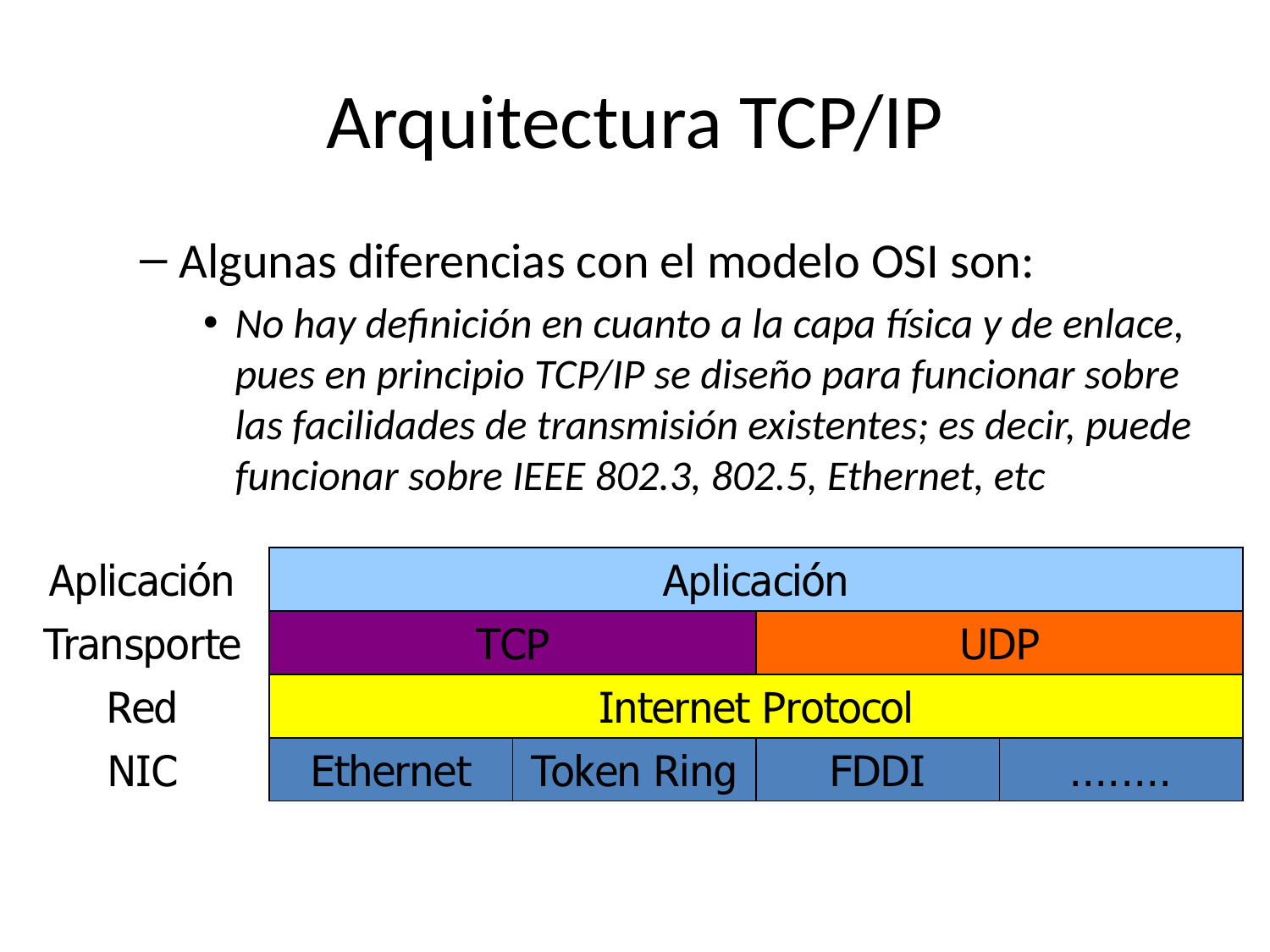

# Arquitectura TCP/IP
Algunas diferencias con el modelo OSI son:
No hay definición en cuanto a la capa física y de enlace, pues en principio TCP/IP se diseño para funcionar sobre las facilidades de transmisión existentes; es decir, puede funcionar sobre IEEE 802.3, 802.5, Ethernet, etc
Aplicación
Aplicación
Transporte
TCP
UDP
Red
Internet Protocol
NIC
Ethernet
Token Ring
FDDI
........